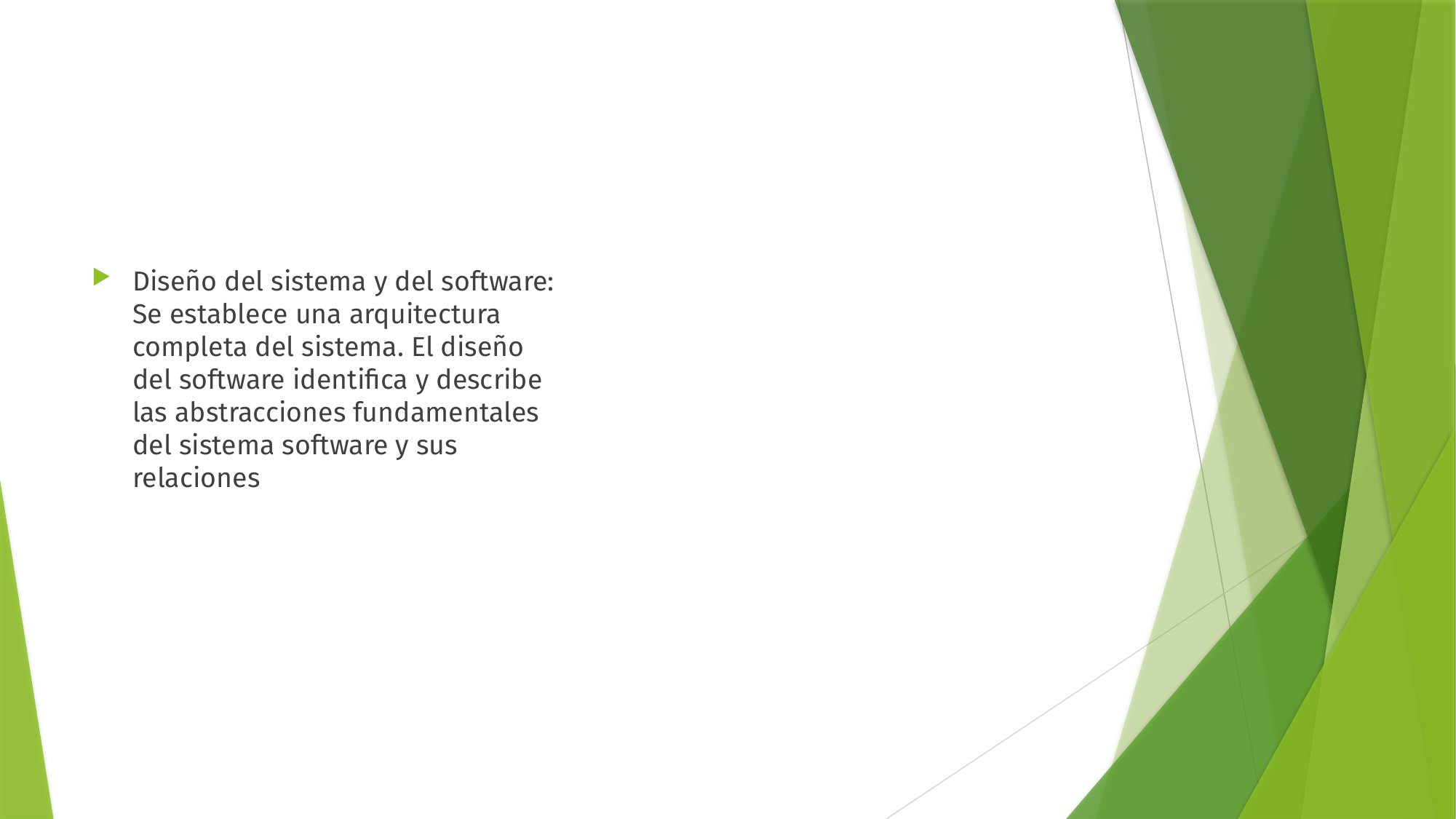

#
Diseño del sistema y del software: Se establece una arquitectura completa del sistema. El diseño del software identifica y describe las abstracciones fundamentales del sistema software y sus relaciones